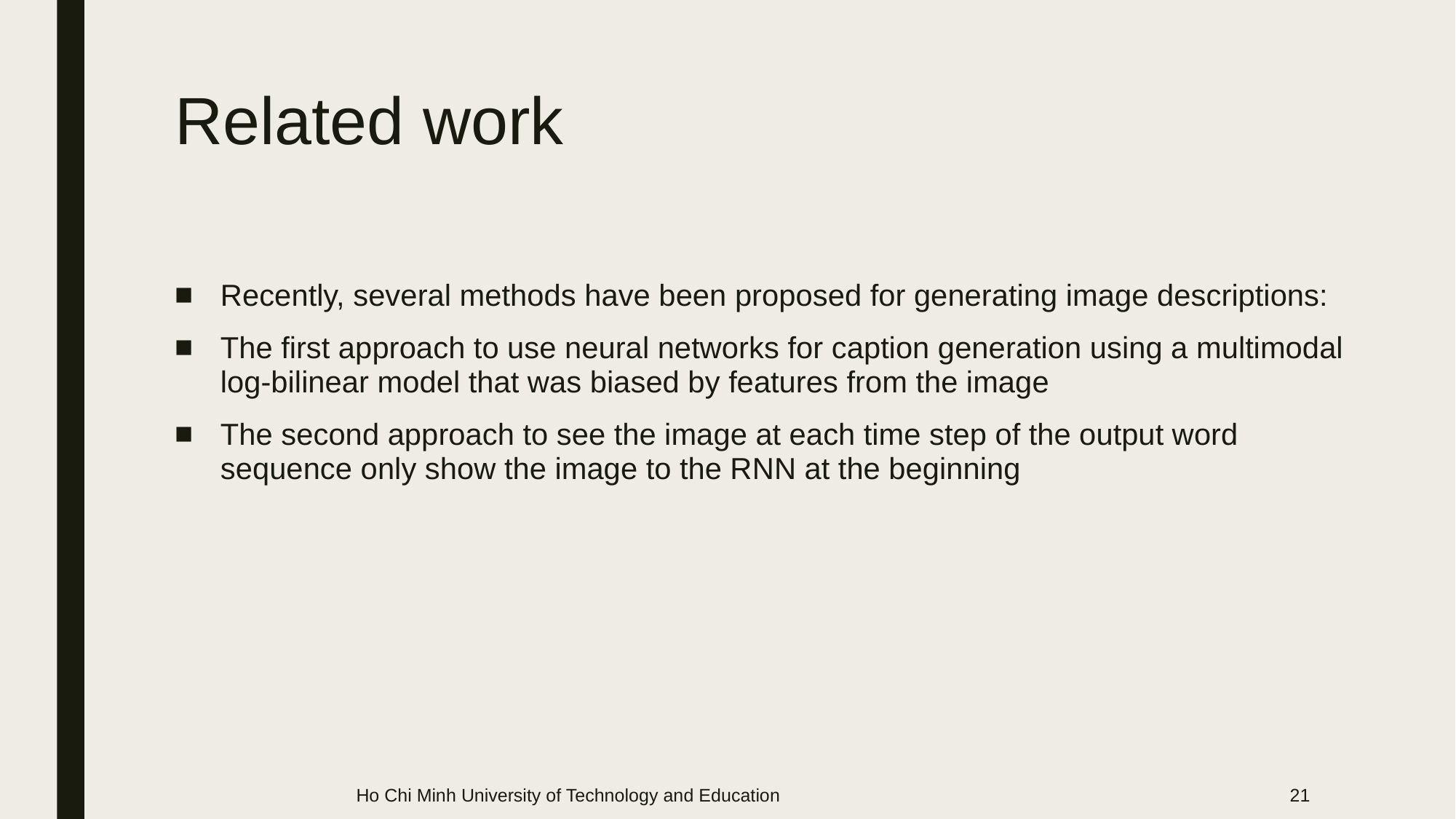

# Related work
Recently, several methods have been proposed for generating image descriptions:
The first approach to use neural networks for caption generation using a multimodal log-bilinear model that was biased by features from the image
The second approach to see the image at each time step of the output word sequence only show the image to the RNN at the beginning

Ho Chi Minh University of Technology and Education
21